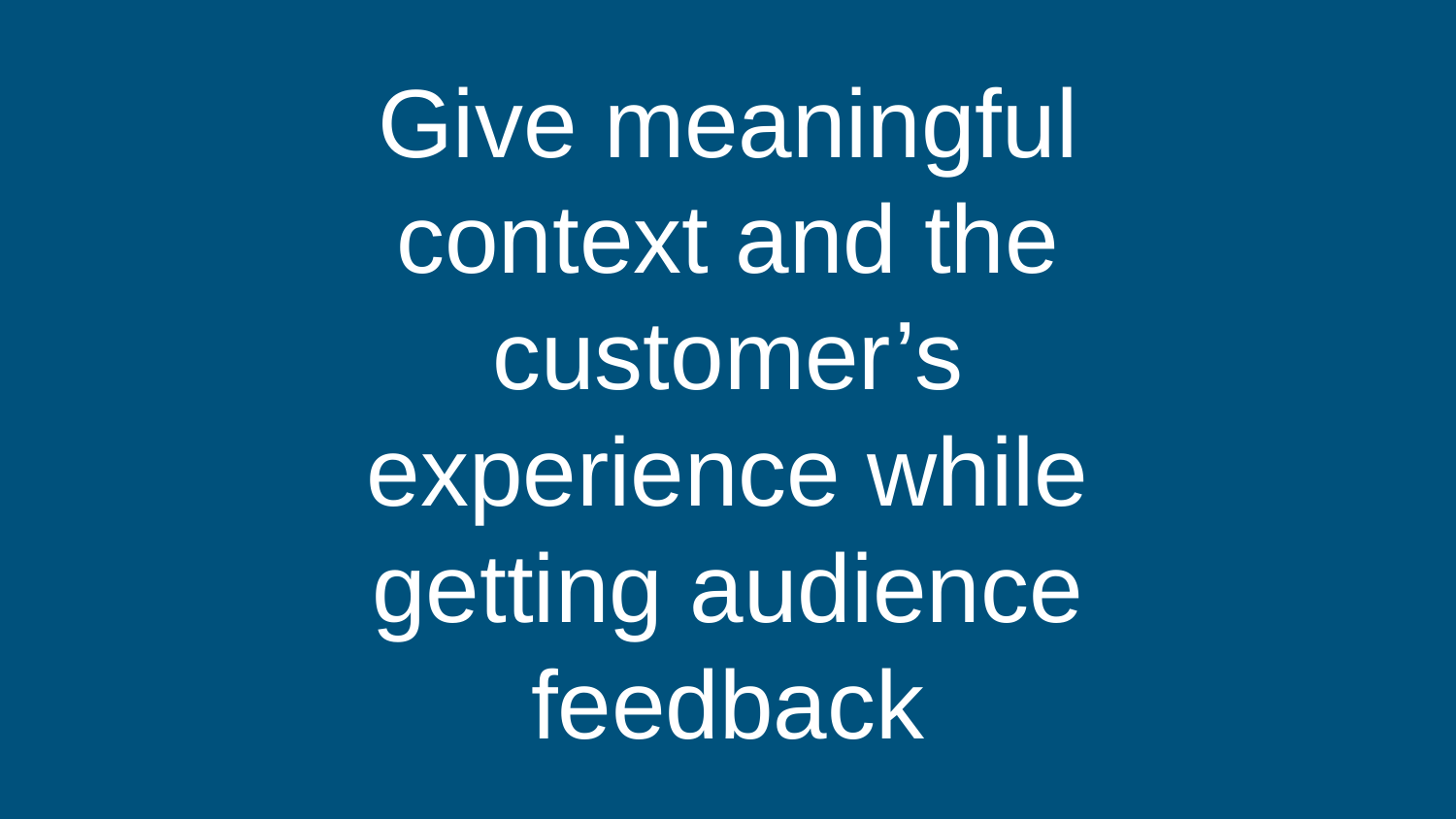

# Give meaningful context and the customer’s experience while getting audience feedback